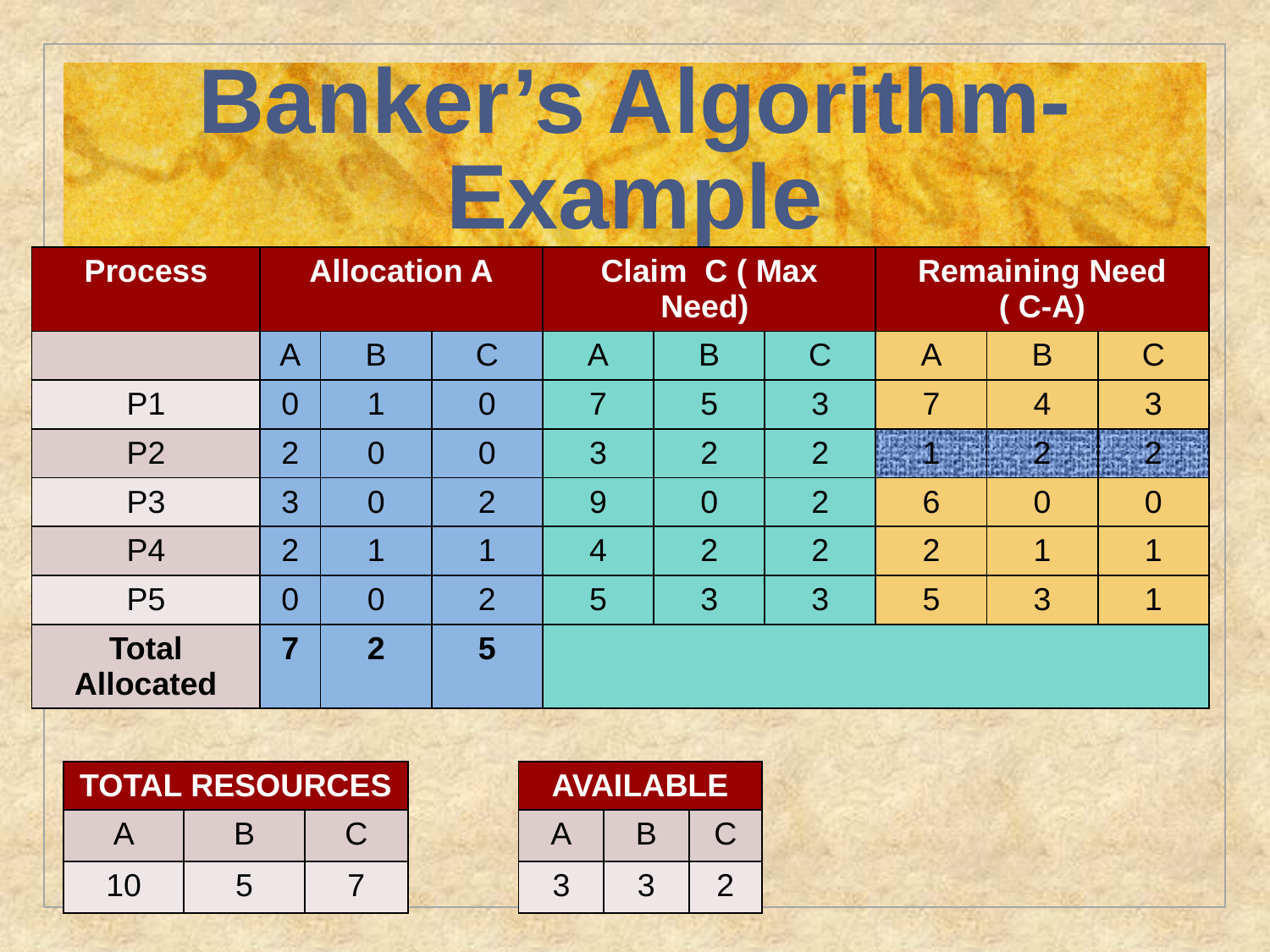

# Banker’s Algorithm- Example
| Process | Allocation A |  |  | Claim C ( Max Need) |  |  | Remaining Need ( C-A) |  |  |
| --- | --- | --- | --- | --- | --- | --- | --- | --- | --- |
|  | A | B | C | A | B | C | A | B | C |
| P1 | 0 | 1 | 0 | 7 | 5 | 3 | 7 | 4 | 3 |
| P2 | 2 | 0 | 0 | 3 | 2 | 2 | 1 | 2 | 2 |
| P3 | 3 | 0 | 2 | 9 | 0 | 2 | 6 | 0 | 0 |
| P4 | 2 | 1 | 1 | 4 | 2 | 2 | 2 | 1 | 1 |
| P5 | 0 | 0 | 2 | 5 | 3 | 3 | 5 | 3 | 1 |
| Total Allocated | 7 | 2 | 5 |  |  |  |  |  |  |
| TOTAL RESOURCES |  |  |
| --- | --- | --- |
| A | B | C |
| 10 | 5 | 7 |
| AVAILABLE |  |  |
| --- | --- | --- |
| A | B | C |
| 3 | 3 | 2 |